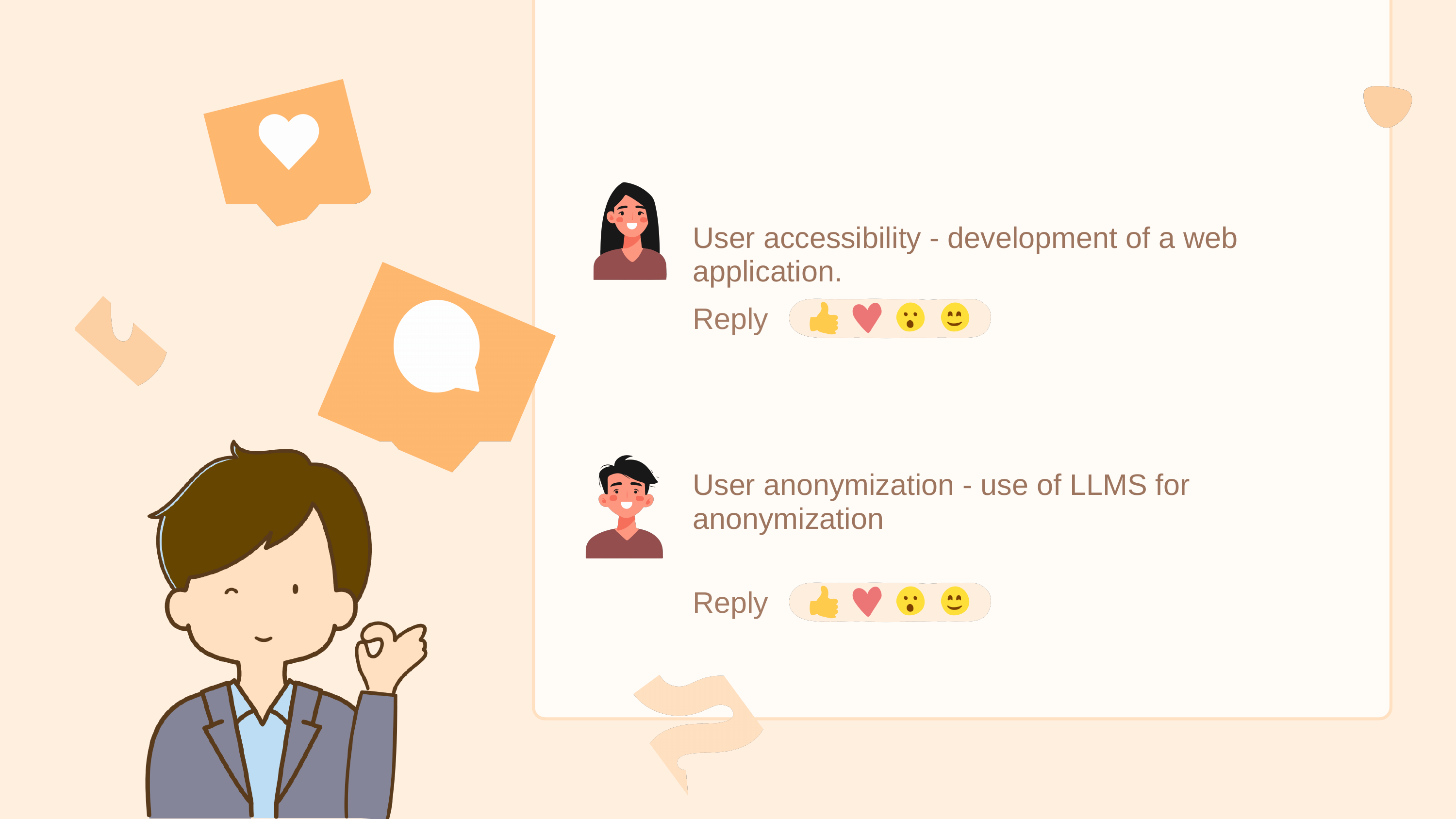

User accessibility - development of a web application.

Reply

User anonymization - use of LLMS for anonymization

Reply